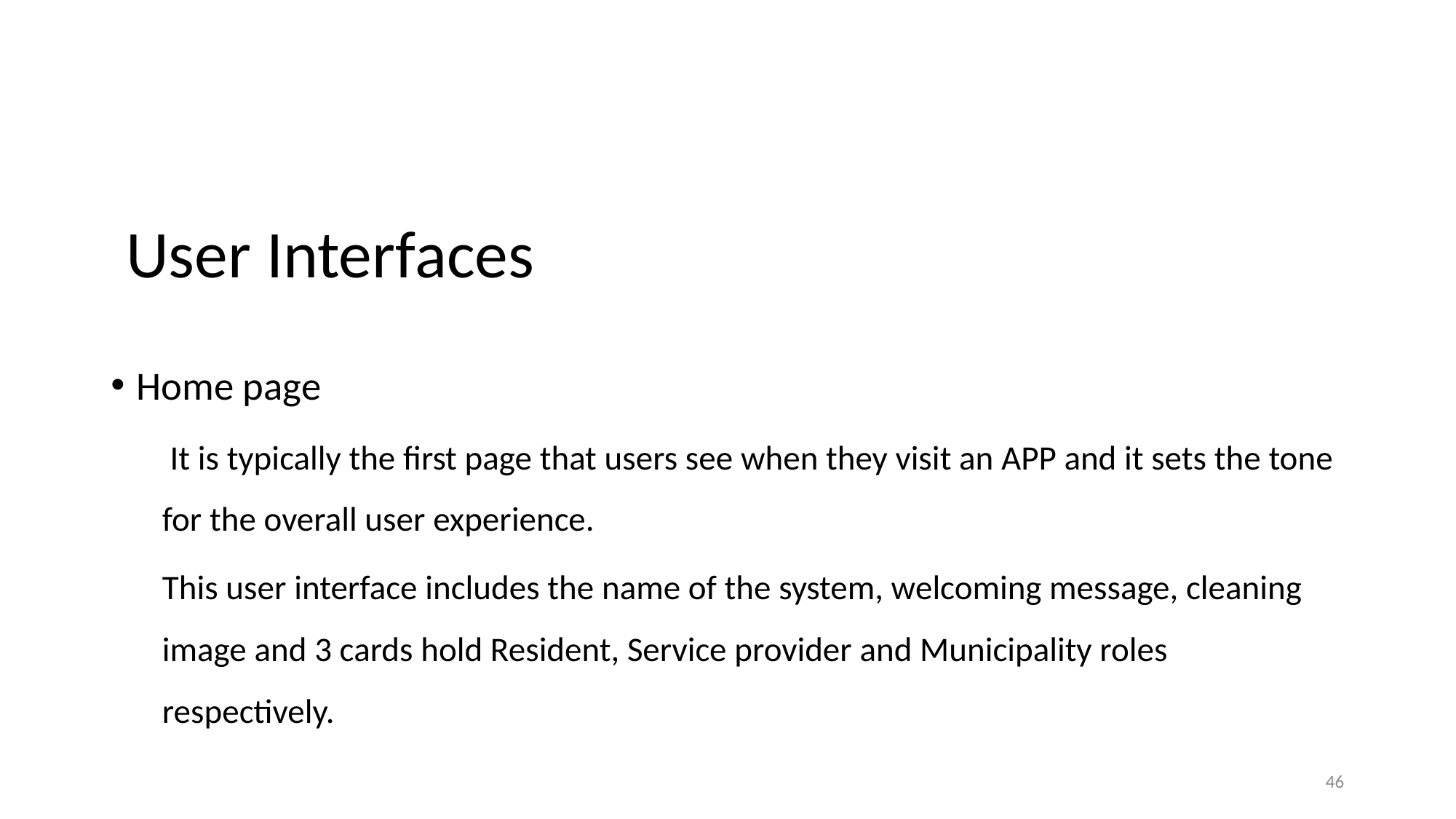

# User Interfaces
Home page
 It is typically the first page that users see when they visit an APP and it sets the tone for the overall user experience.
This user interface includes the name of the system, welcoming message, cleaning image and 3 cards hold Resident, Service provider and Municipality roles respectively.

46